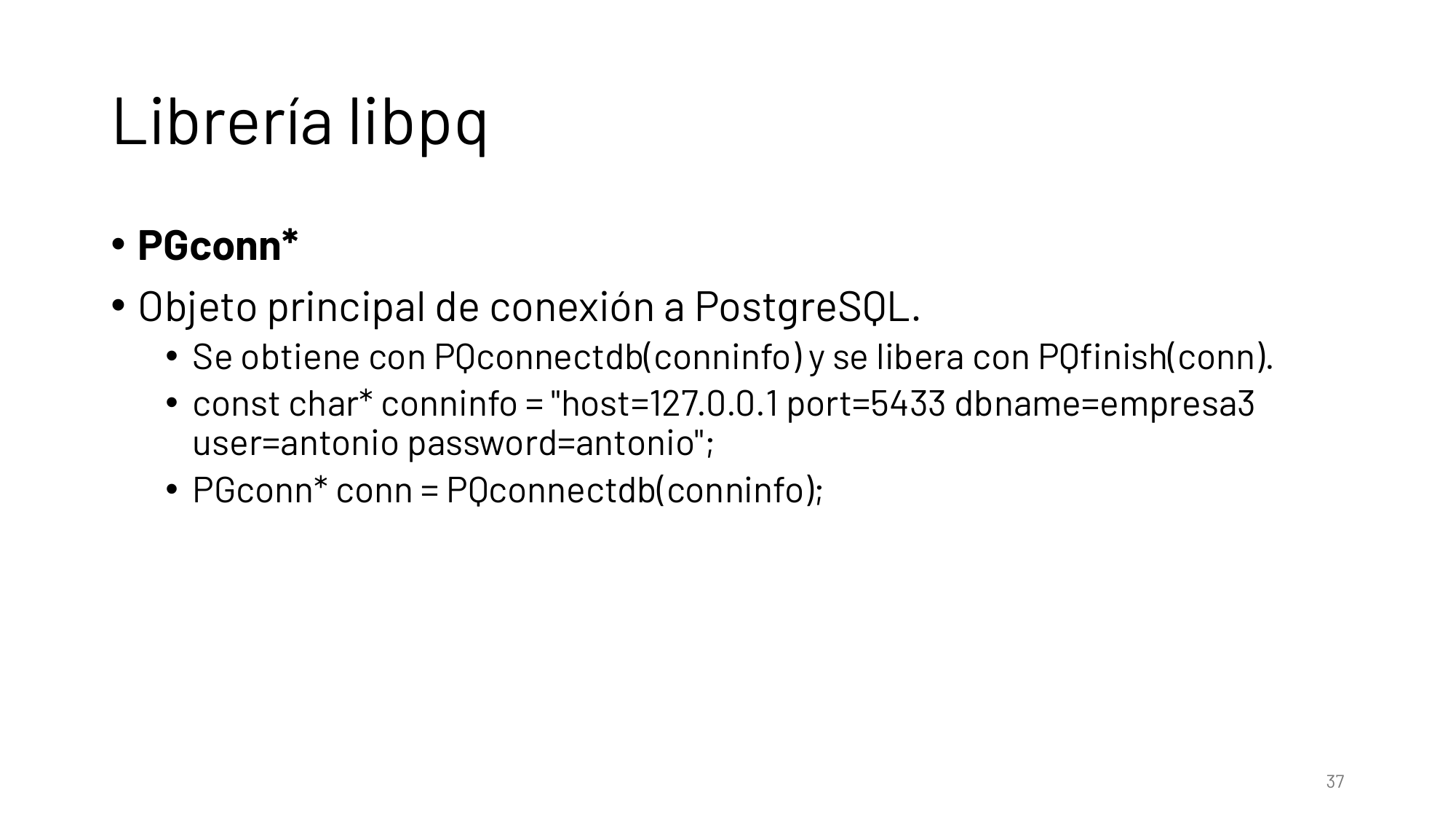

# Librería libpq
PGconn*
Objeto principal de conexión a PostgreSQL.
Se obtiene con PQconnectdb(conninfo) y se libera con PQfinish(conn).
const char* conninfo = "host=127.0.0.1 port=5433 dbname=empresa3 user=antonio password=antonio";
PGconn* conn = PQconnectdb(conninfo);
37